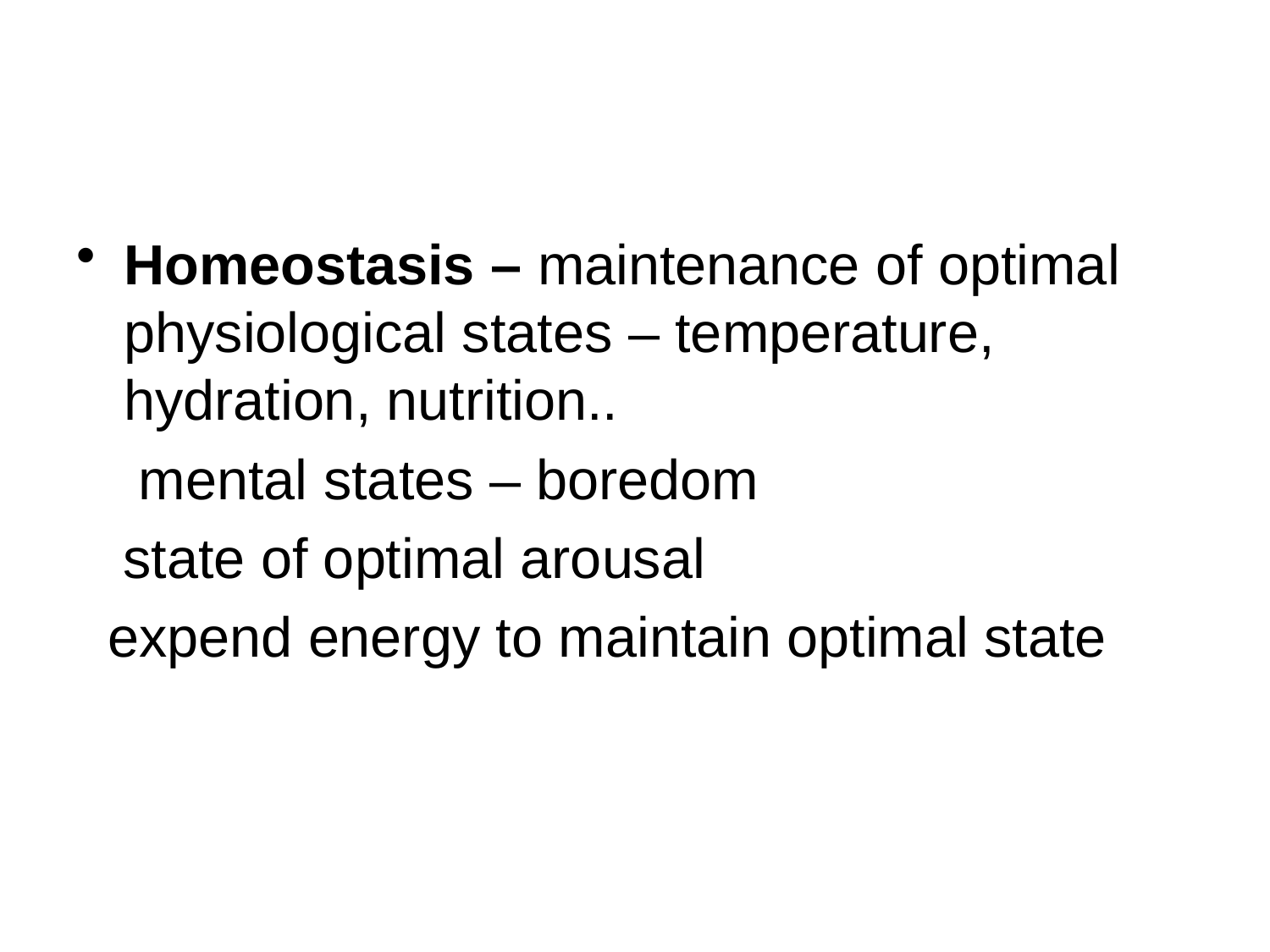

#
Homeostasis – maintenance of optimal physiological states – temperature, hydration, nutrition..
    mental states – boredom
   state of optimal arousal
  expend energy to maintain optimal state